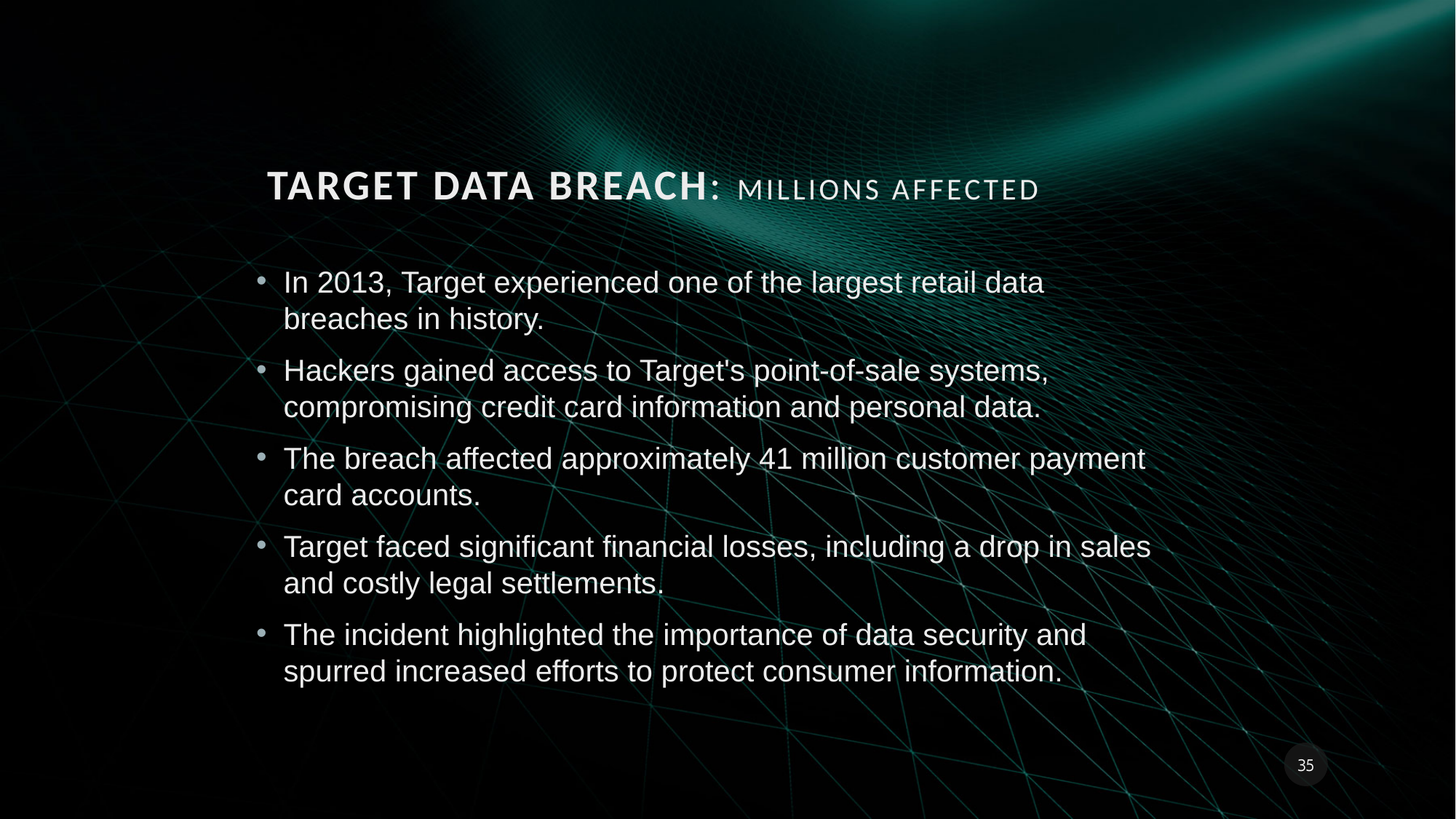

# Target Data Breach: Millions Affected
In 2013, Target experienced one of the largest retail data breaches in history.
Hackers gained access to Target's point-of-sale systems, compromising credit card information and personal data.
The breach affected approximately 41 million customer payment card accounts.
Target faced significant financial losses, including a drop in sales and costly legal settlements.
The incident highlighted the importance of data security and spurred increased efforts to protect consumer information.
35